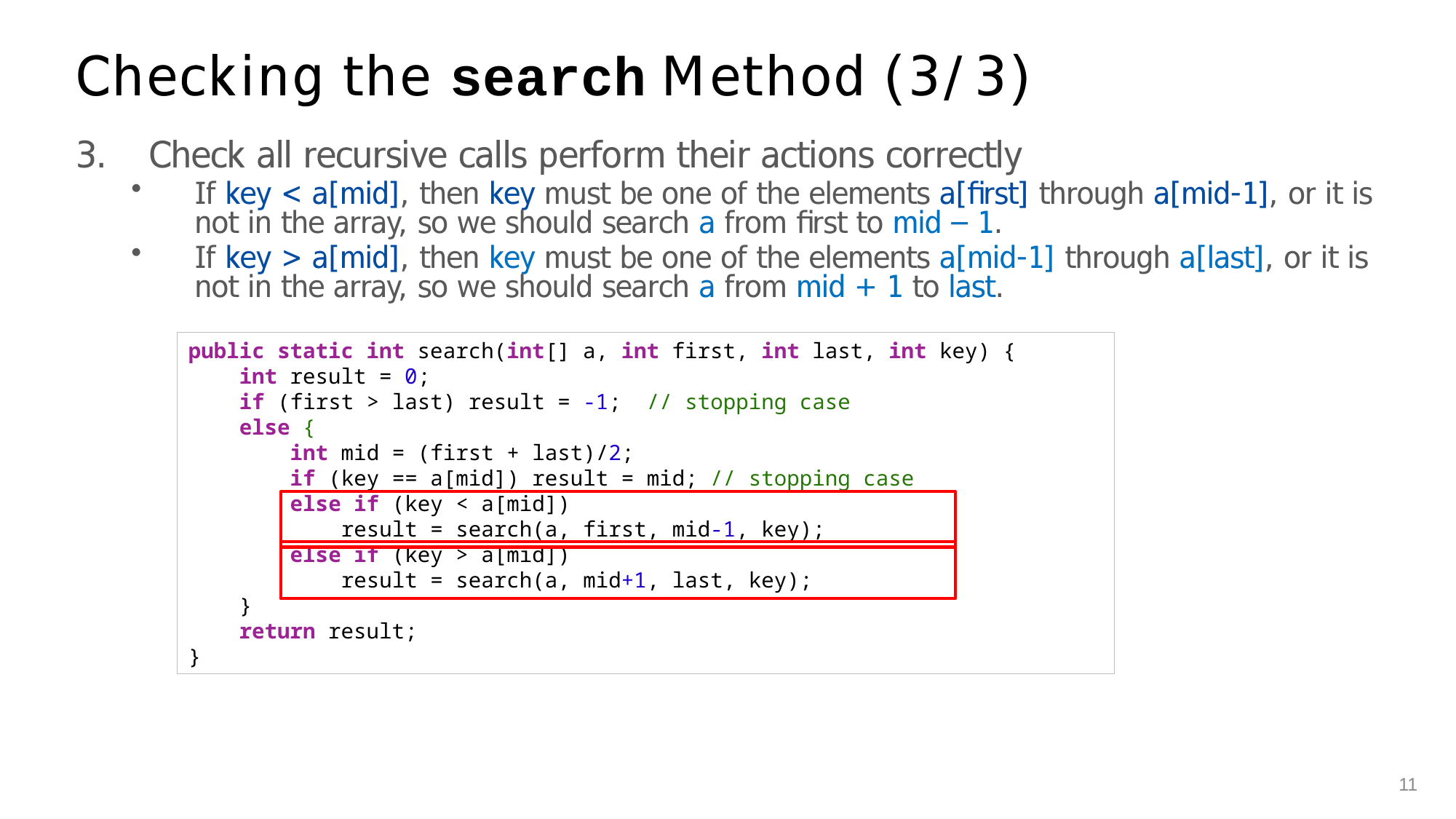

# Checking the search Method (3/3)
Check all recursive calls perform their actions correctly
If key < a[mid], then key must be one of the elements a[first] through a[mid-1], or it is not in the array, so we should search a from first to mid – 1.
If key > a[mid], then key must be one of the elements a[mid-1] through a[last], or it is not in the array, so we should search a from mid + 1 to last.
public static int search(int[] a, int first, int last, int key) {
    int result = 0;
    if (first > last) result = -1;  // stopping case
    else {
        int mid = (first + last)/2;
        if (key == a[mid]) result = mid; // stopping case
        else if (key < a[mid])
            result = search(a, first, mid-1, key);
        else if (key > a[mid])
            result = search(a, mid+1, last, key);
    }
    return result;
}

11